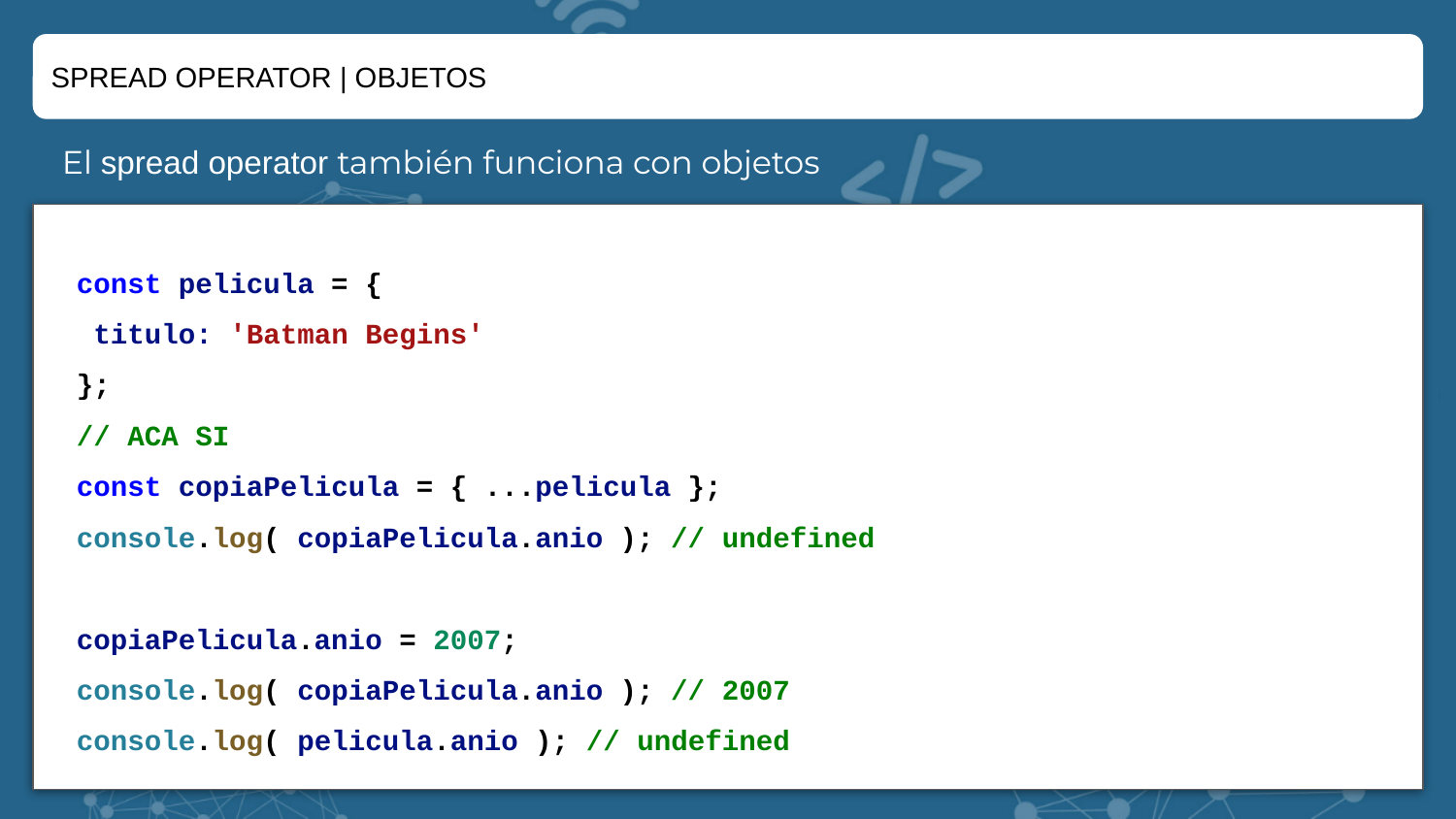

SPREAD OPERATOR | OBJETOS
El spread operator también funciona con objetos
const pelicula = {
 titulo: 'Batman Begins'
};
// ACA SI
const copiaPelicula = { ...pelicula };
console.log( copiaPelicula.anio ); // undefined

copiaPelicula.anio = 2007;
console.log( copiaPelicula.anio ); // 2007
console.log( pelicula.anio ); // undefined